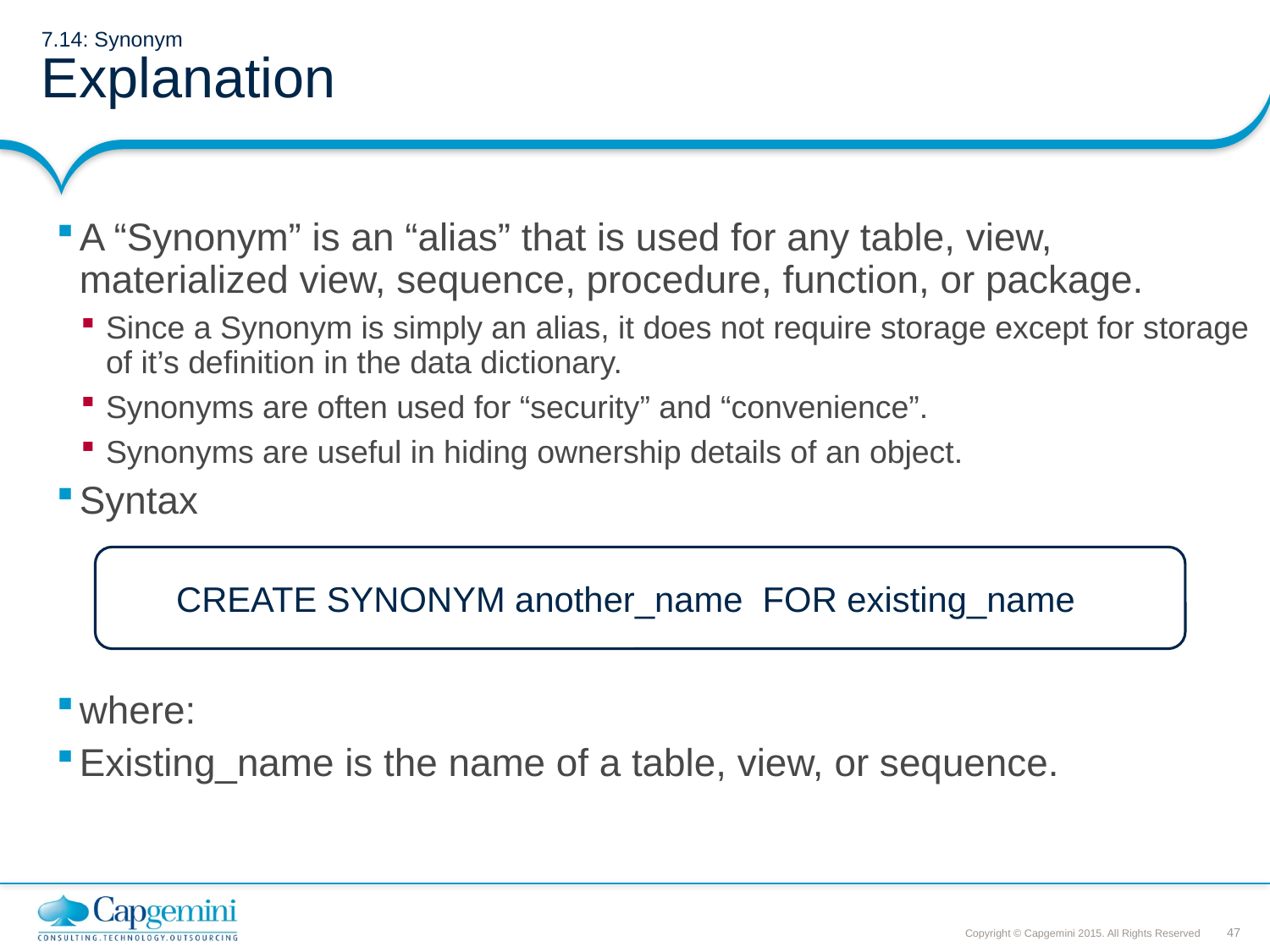

# 7.14: Synonym Explanation
A “Synonym” is an “alias” that is used for any table, view, materialized view, sequence, procedure, function, or package.
Since a Synonym is simply an alias, it does not require storage except for storage of it’s definition in the data dictionary.
Synonyms are often used for “security” and “convenience”.
Synonyms are useful in hiding ownership details of an object.
Syntax

where:
Existing_name is the name of a table, view, or sequence.

CREATE SYNONYM another_name  FOR existing_name